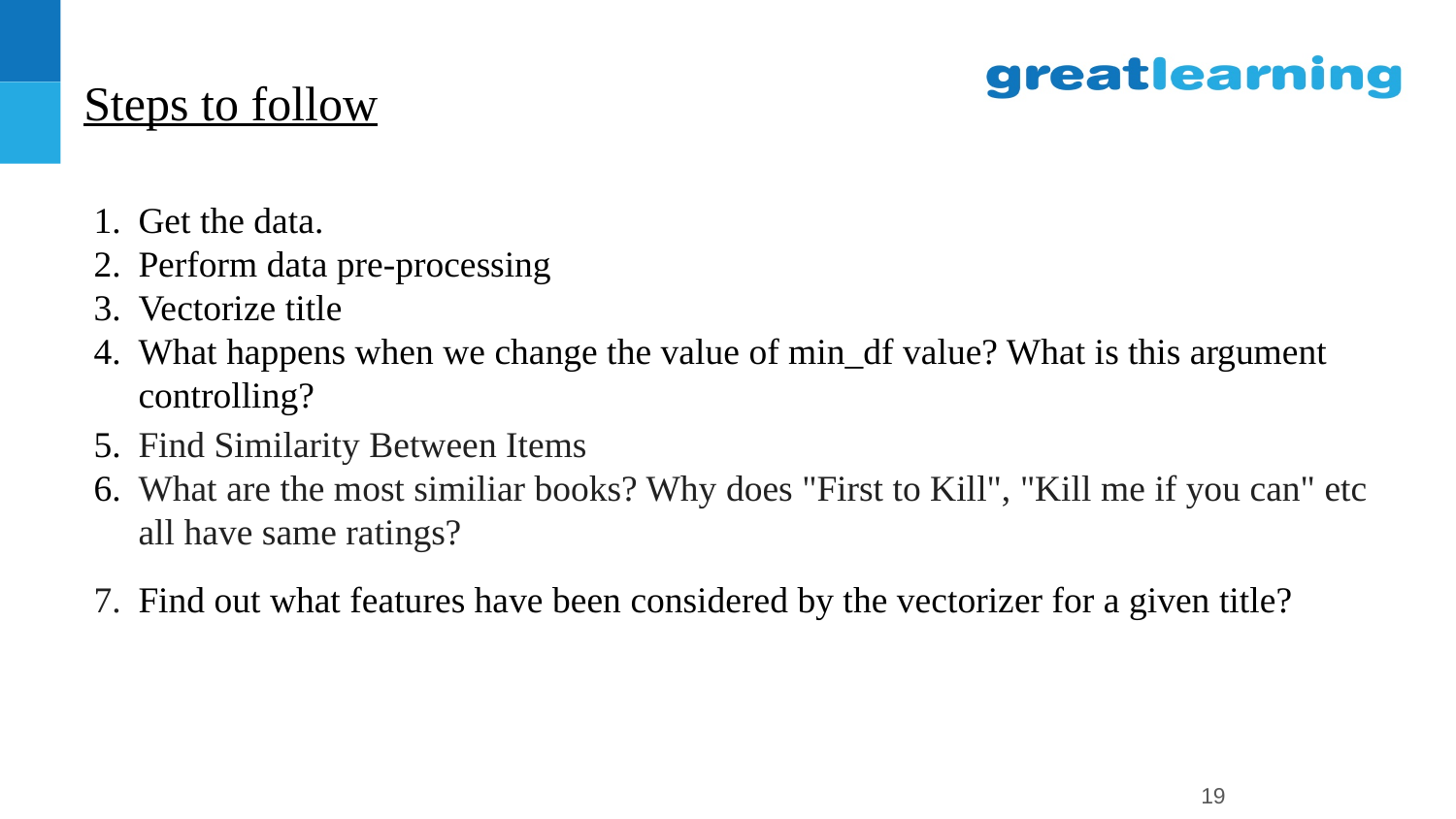

# Steps to follow
Get the data.
Perform data pre-processing
Vectorize title
What happens when we change the value of min_df value? What is this argument controlling?
Find Similarity Between Items
What are the most similiar books? Why does "First to Kill", "Kill me if you can" etc all have same ratings?
Find out what features have been considered by the vectorizer for a given title?

19